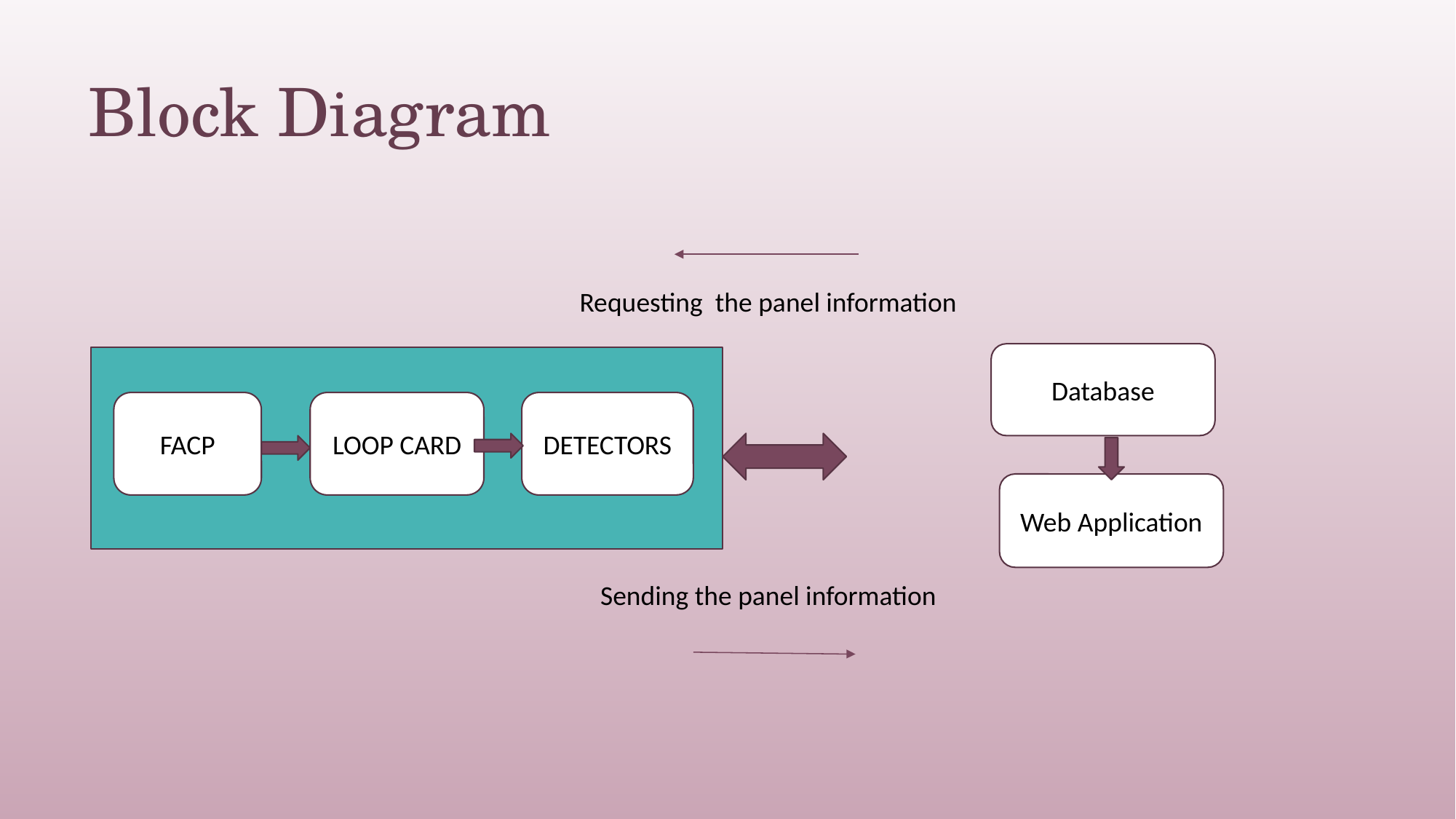

# Block Diagram
Requesting  the panel information

Database

FACP
LOOP CARD
DETECTORS

Web Application
Sending the panel information